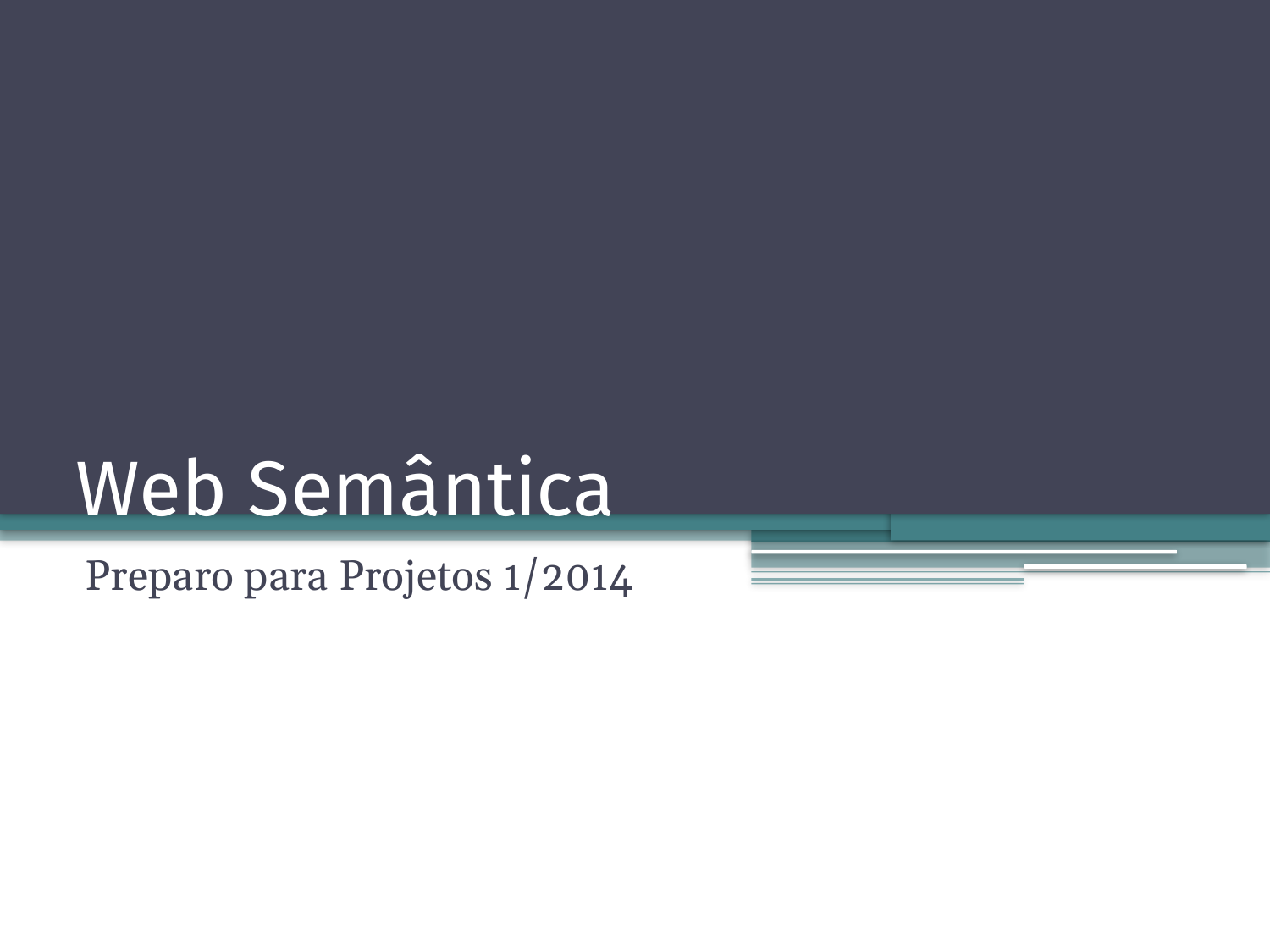

# Web Semântica
Preparo para Projetos 1/2014